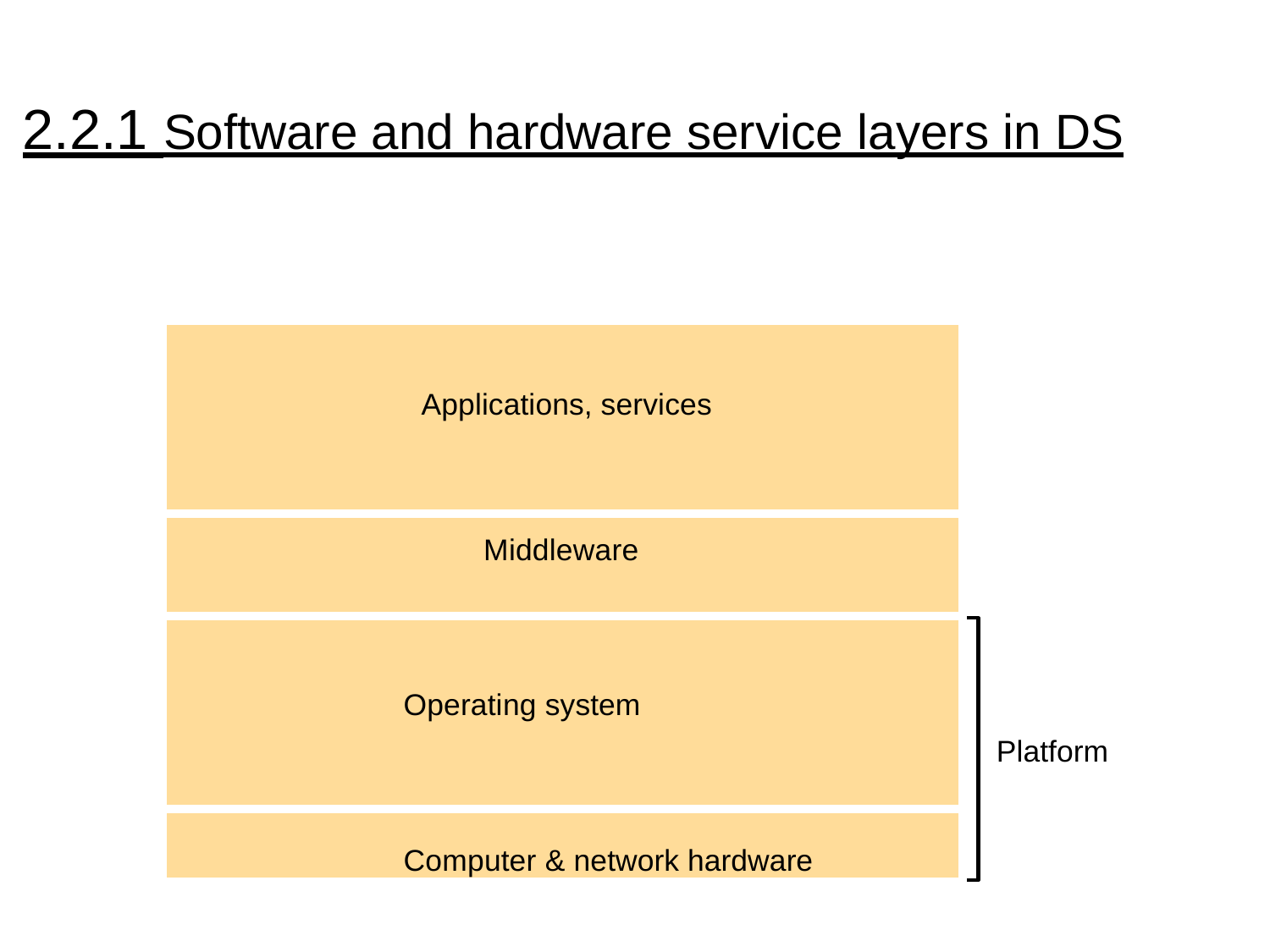

# 2.2.1 Software and hardware service layers in DS

Applications, services

Middleware
Operating system
Computer & network hardware

Platform